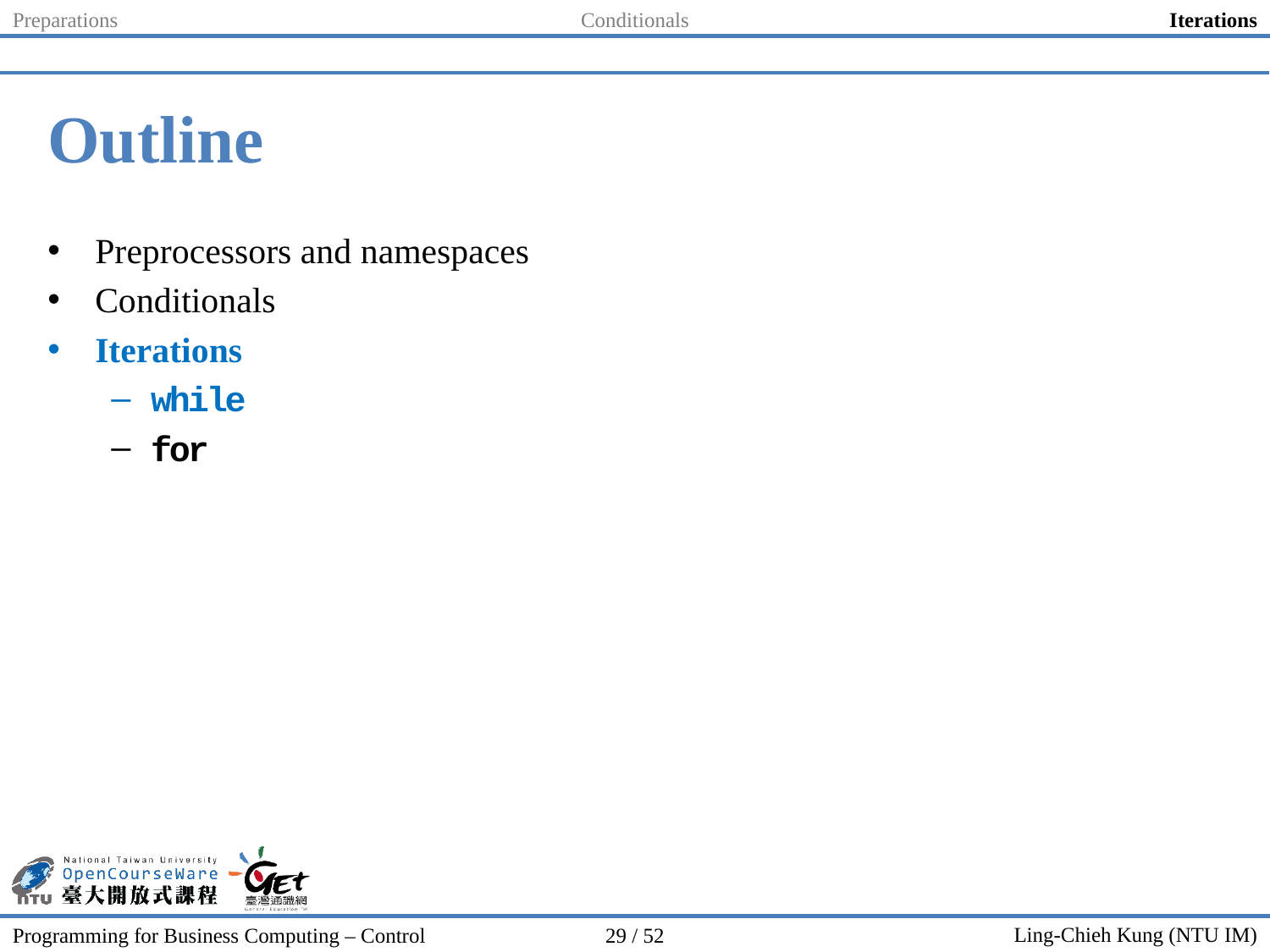

Preparations
Conditionals
Iterations

# Outline
Preprocessors and namespaces
Conditionals
Iterations
while
for